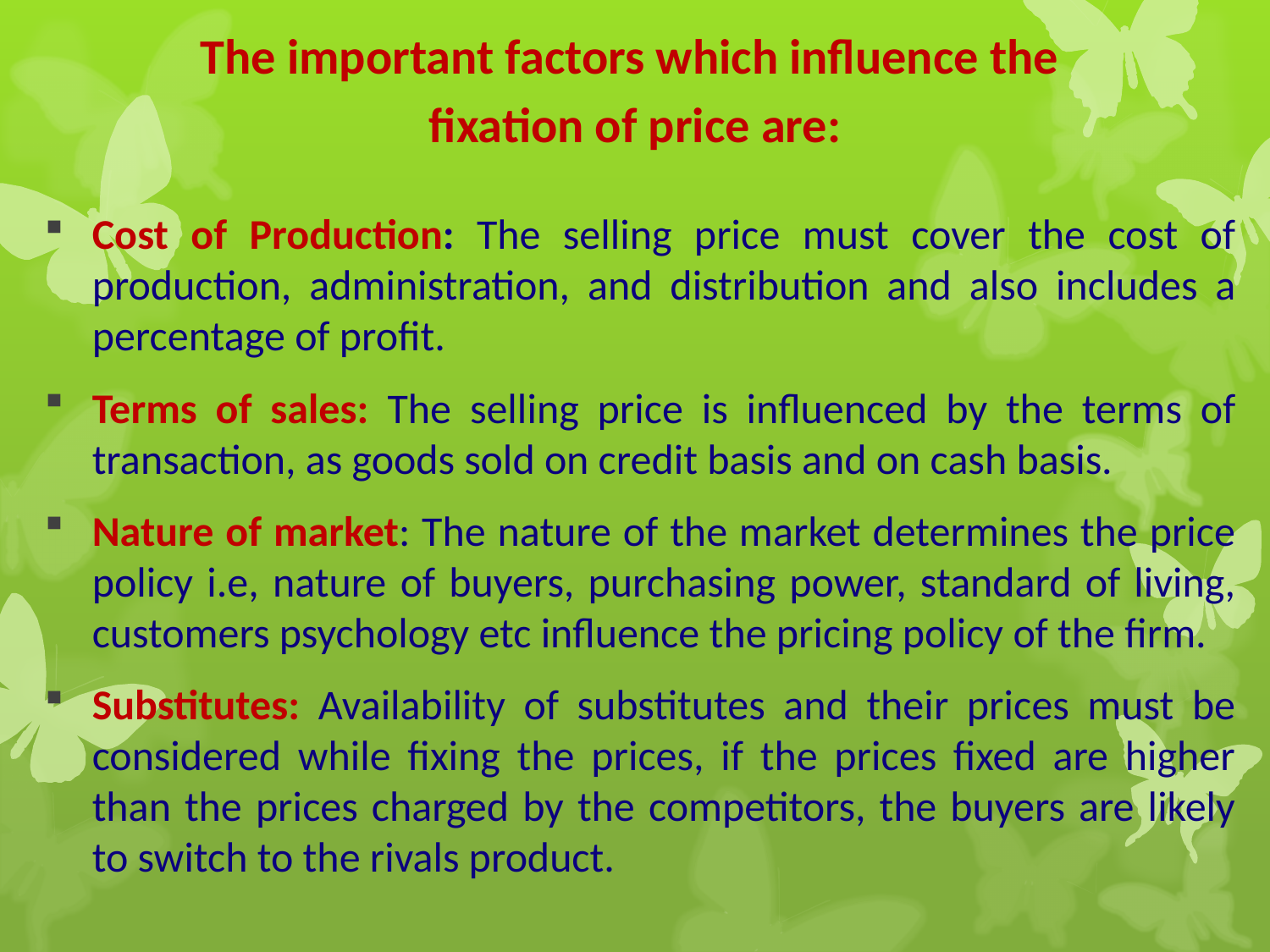

# The important factors which influence the fixation of price are:
Cost of Production: The selling price must cover the cost of production, administration, and distribution and also includes a percentage of profit.
Terms of sales: The selling price is influenced by the terms of transaction, as goods sold on credit basis and on cash basis.
Nature of market: The nature of the market determines the price policy i.e, nature of buyers, purchasing power, standard of living, customers psychology etc influence the pricing policy of the firm.
Substitutes: Availability of substitutes and their prices must be considered while fixing the prices, if the prices fixed are higher than the prices charged by the competitors, the buyers are likely to switch to the rivals product.